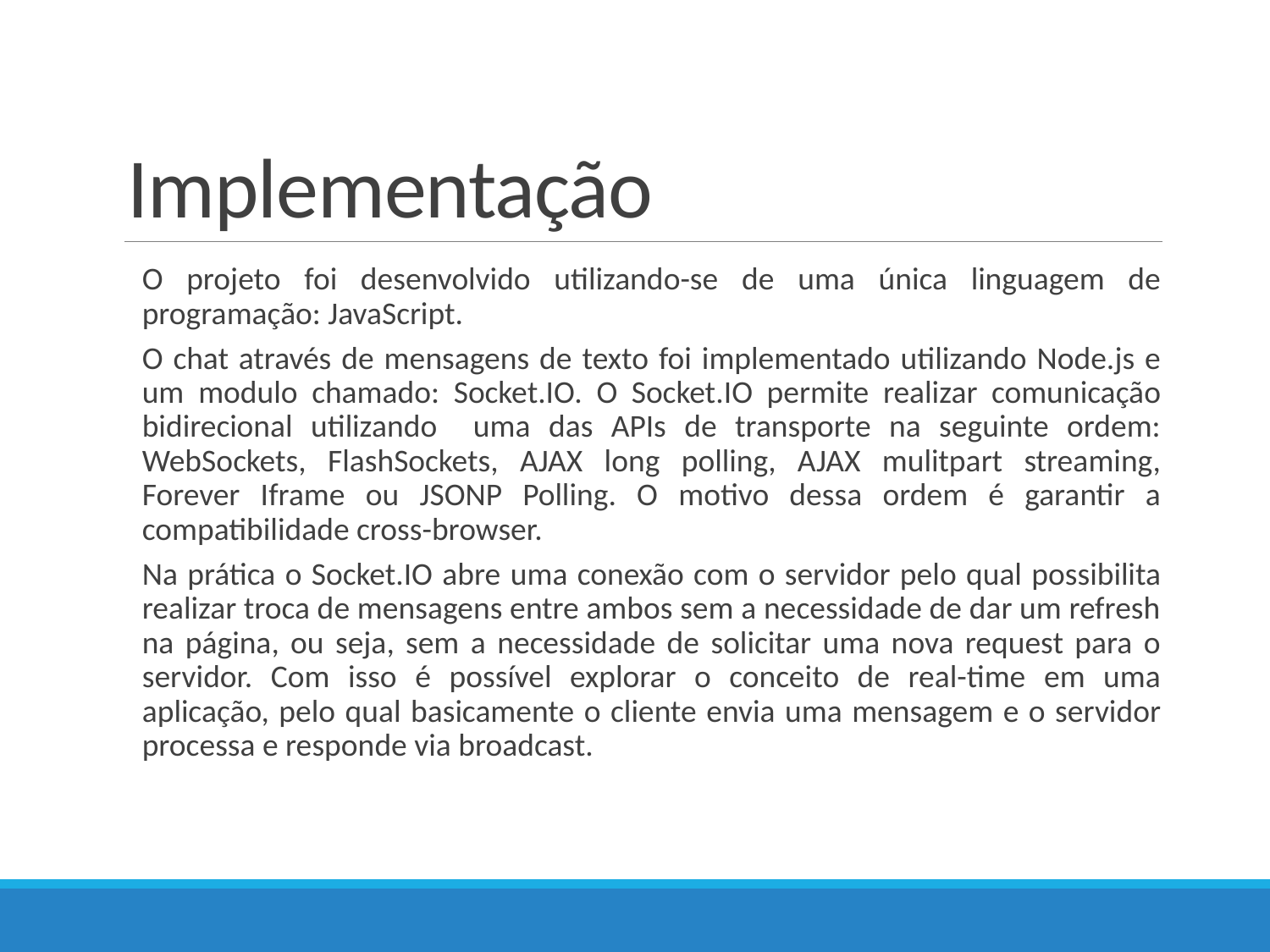

# Implementação
O projeto foi desenvolvido utilizando-se de uma única linguagem de programação: JavaScript.
O chat através de mensagens de texto foi implementado utilizando Node.js e um modulo chamado: Socket.IO. O Socket.IO permite realizar comunicação bidirecional utilizando  uma das APIs de transporte na seguinte ordem: WebSockets, FlashSockets, AJAX long polling, AJAX mulitpart streaming, Forever Iframe ou JSONP Polling. O motivo dessa ordem é garantir a compatibilidade cross-browser.
Na prática o Socket.IO abre uma conexão com o servidor pelo qual possibilita realizar troca de mensagens entre ambos sem a necessidade de dar um refresh na página, ou seja, sem a necessidade de solicitar uma nova request para o servidor. Com isso é possível explorar o conceito de real-time em uma aplicação, pelo qual basicamente o cliente envia uma mensagem e o servidor processa e responde via broadcast.